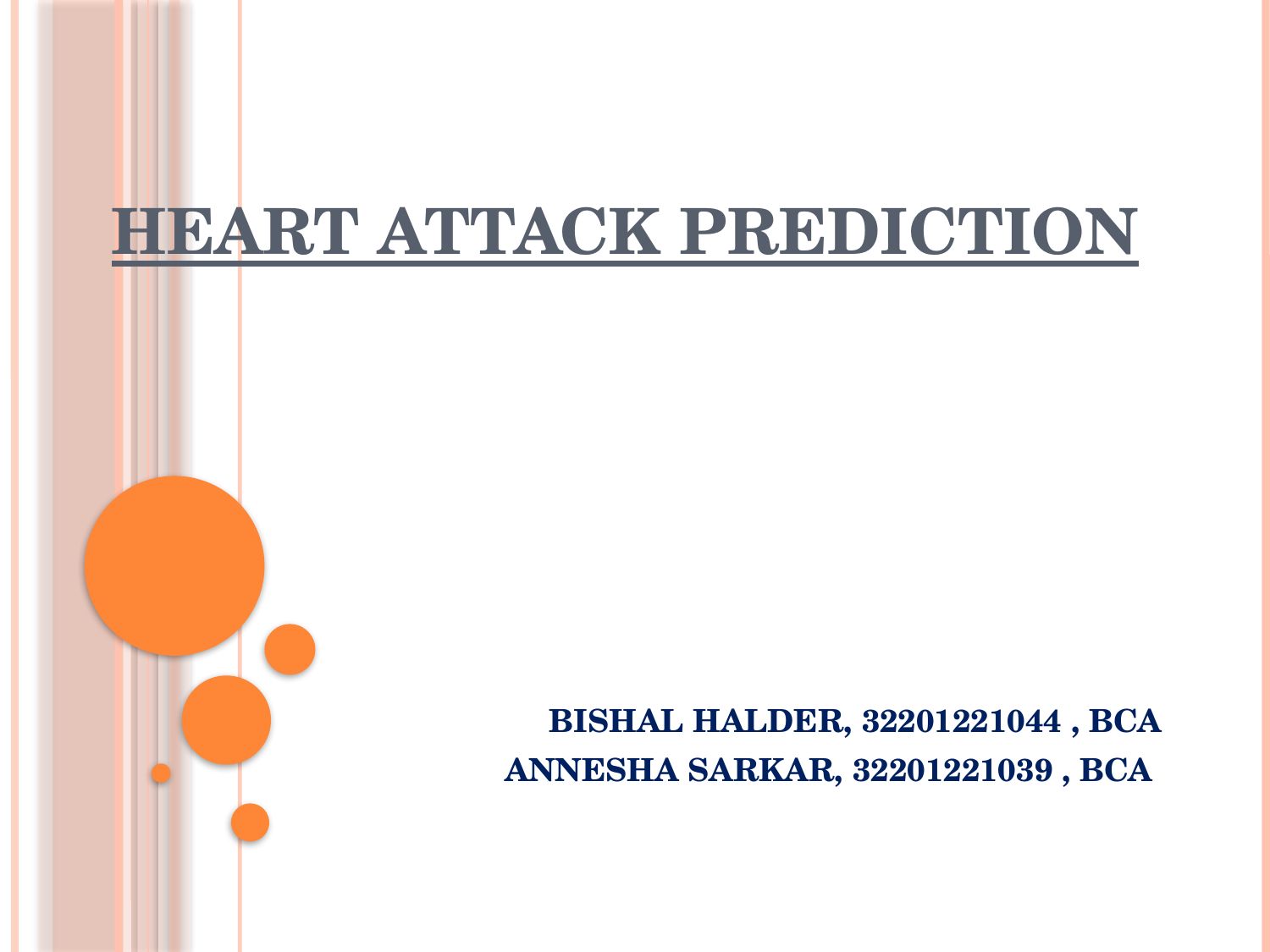

# HEART ATTACK PREDICTION
BISHAL HALDER, 32201221044 , BCA
ANNESHA SARKAR, 32201221039 , BCA